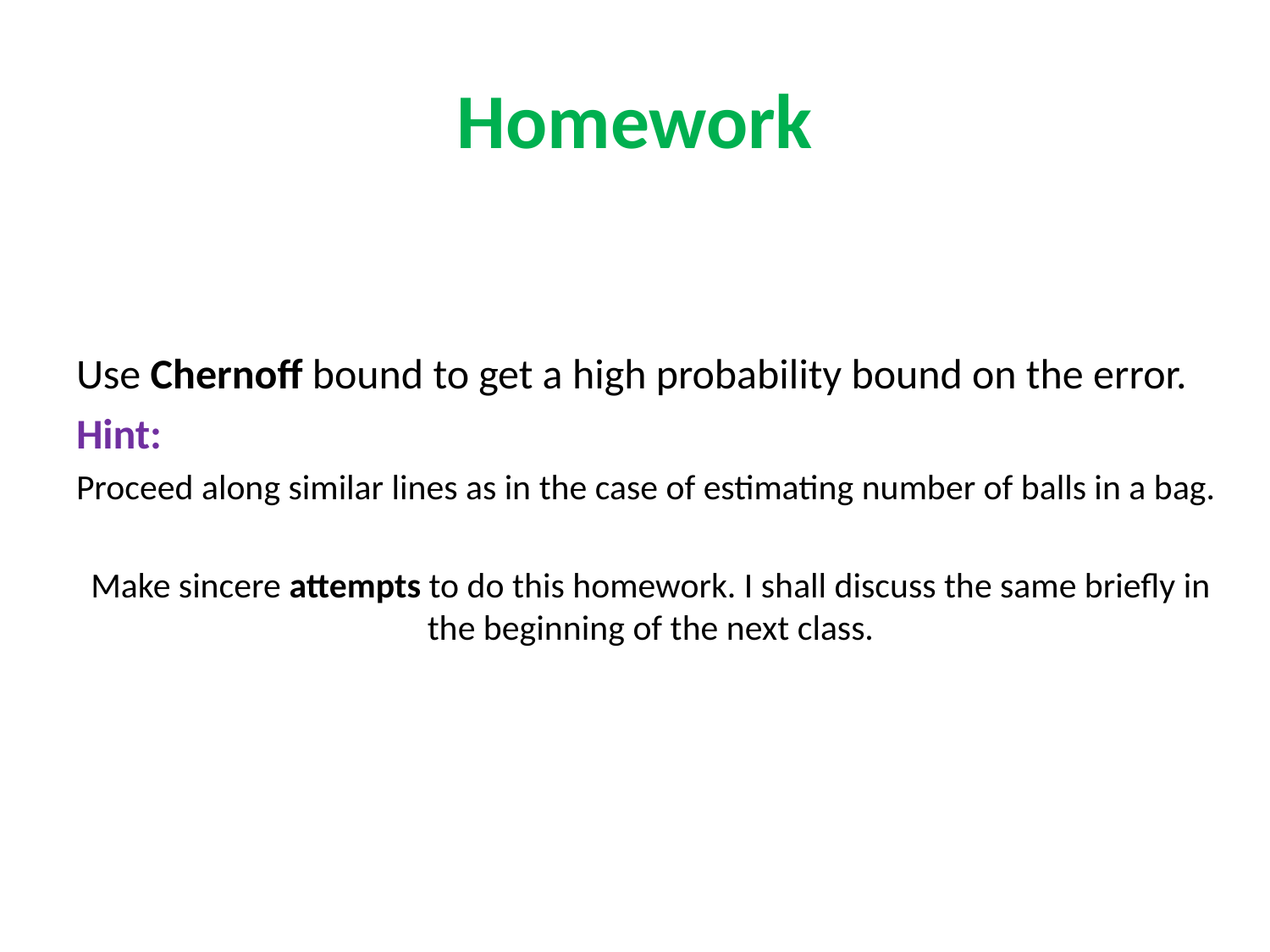

# Homework

Use Chernoff bound to get a high probability bound on the error.
Hint:
Proceed along similar lines as in the case of estimating number of balls in a bag.

Make sincere attempts to do this homework. I shall discuss the same briefly in the beginning of the next class.